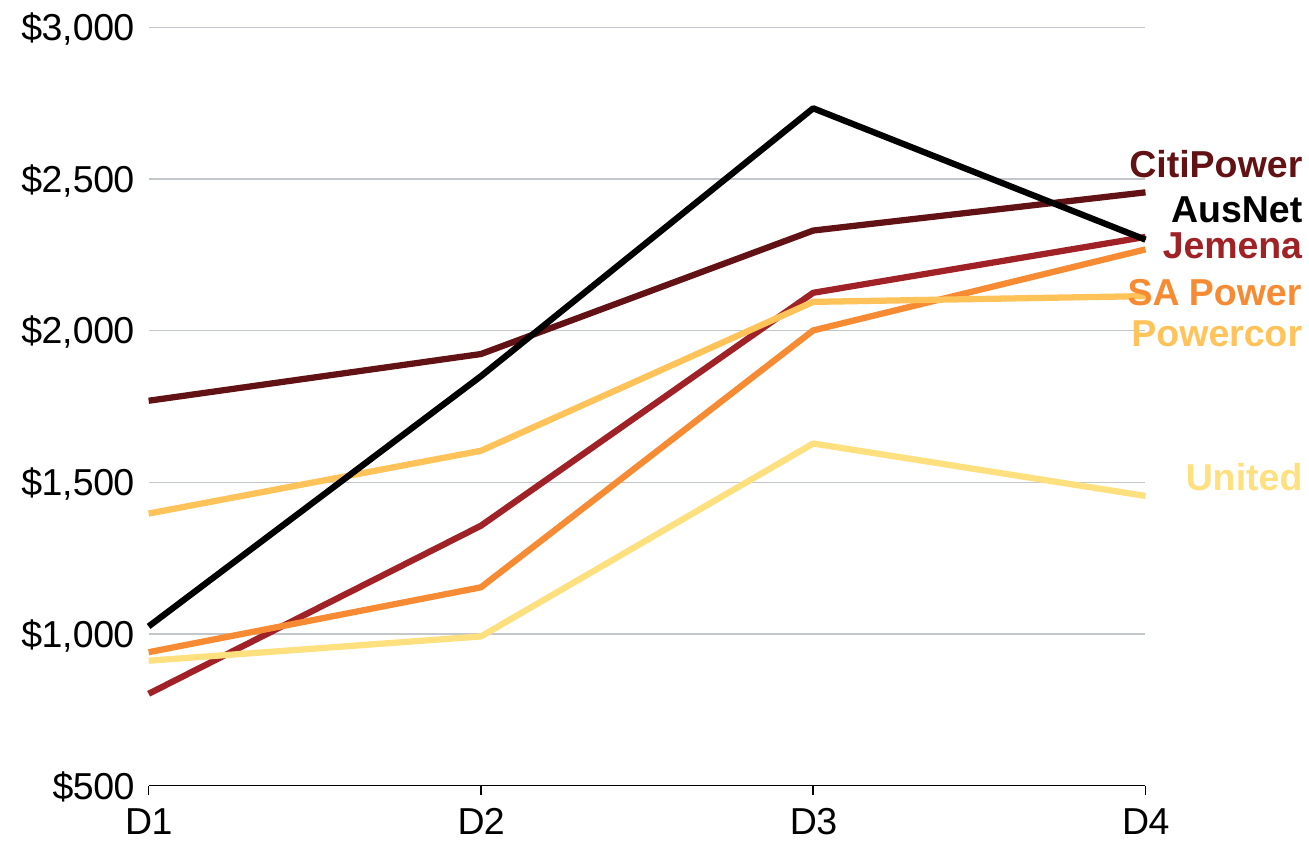

### Chart

| Category | ActewAGL | Alinta / Jemena | Aurora / Tas Networks | CitiPower | ETSA Utilities / SA Power Networks | Powercor  | SP AusNet  | United Energy |
|---|---|---|---|---|---|---|---|---|
| D1 | None | 803.0 | None | 1769.0 | 940.0 | 1397.0 | 1025.0 | 912.0 |
| D2 | None | 1357.0 | None | 1923.0 | 1154.0 | 1604.0 | 1850.0 | 992.0 |
| D3 | None | 2125.0 | None | 2330.0 | 2001.0 | 2095.0 | 2733.0 | 1628.0 |
| D4 | None | 2309.0 | None | 2456.0 | 2268.0 | 2114.0 | 2300.0 | 1455.0 |
CitiPower
AusNet
Jemena
SA Power
Powercor
United